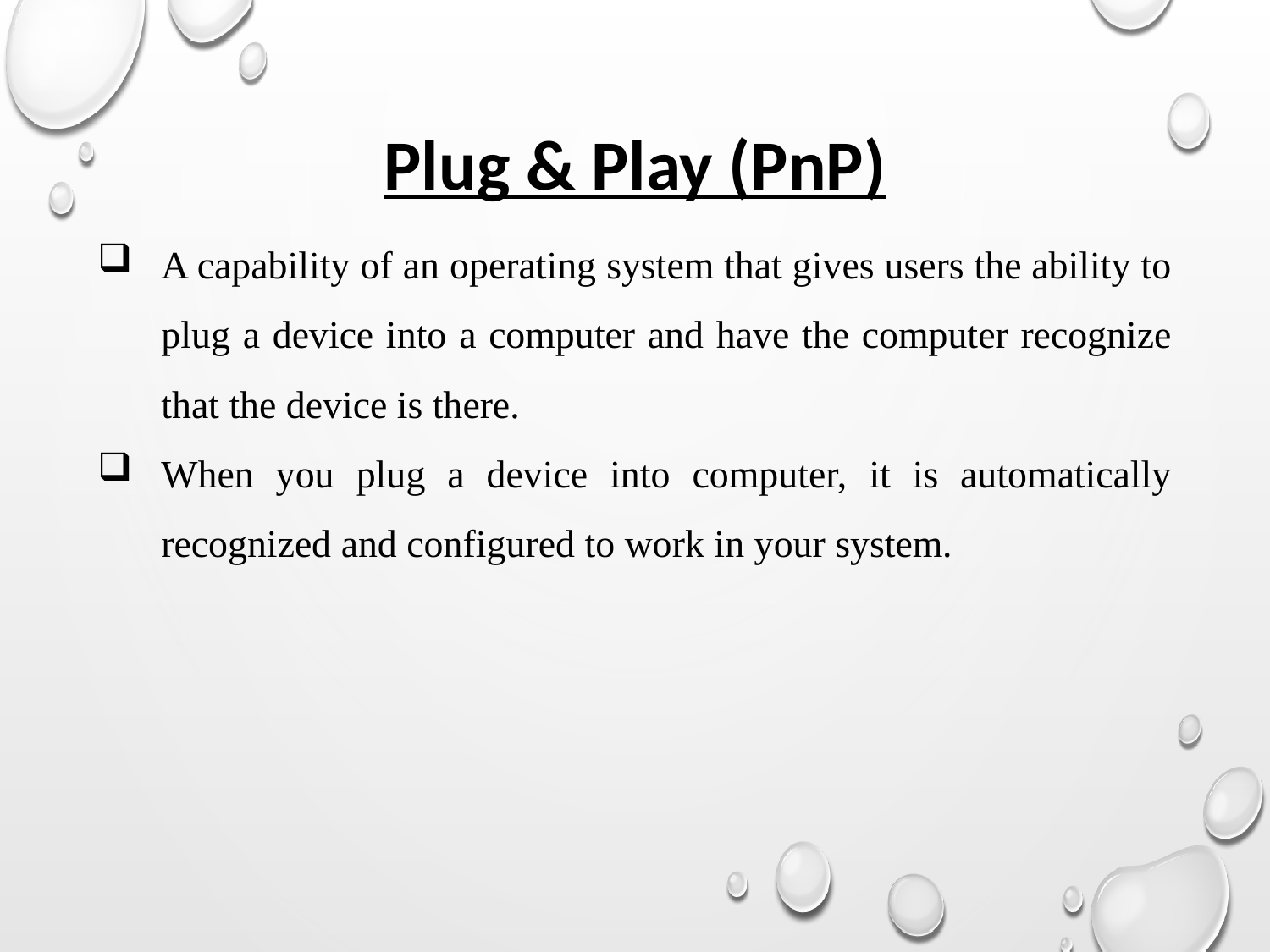

Plug & Play (PnP)
A capability of an operating system that gives users the ability to plug a device into a computer and have the computer recognize that the device is there.
When you plug a device into computer, it is automatically recognized and configured to work in your system.